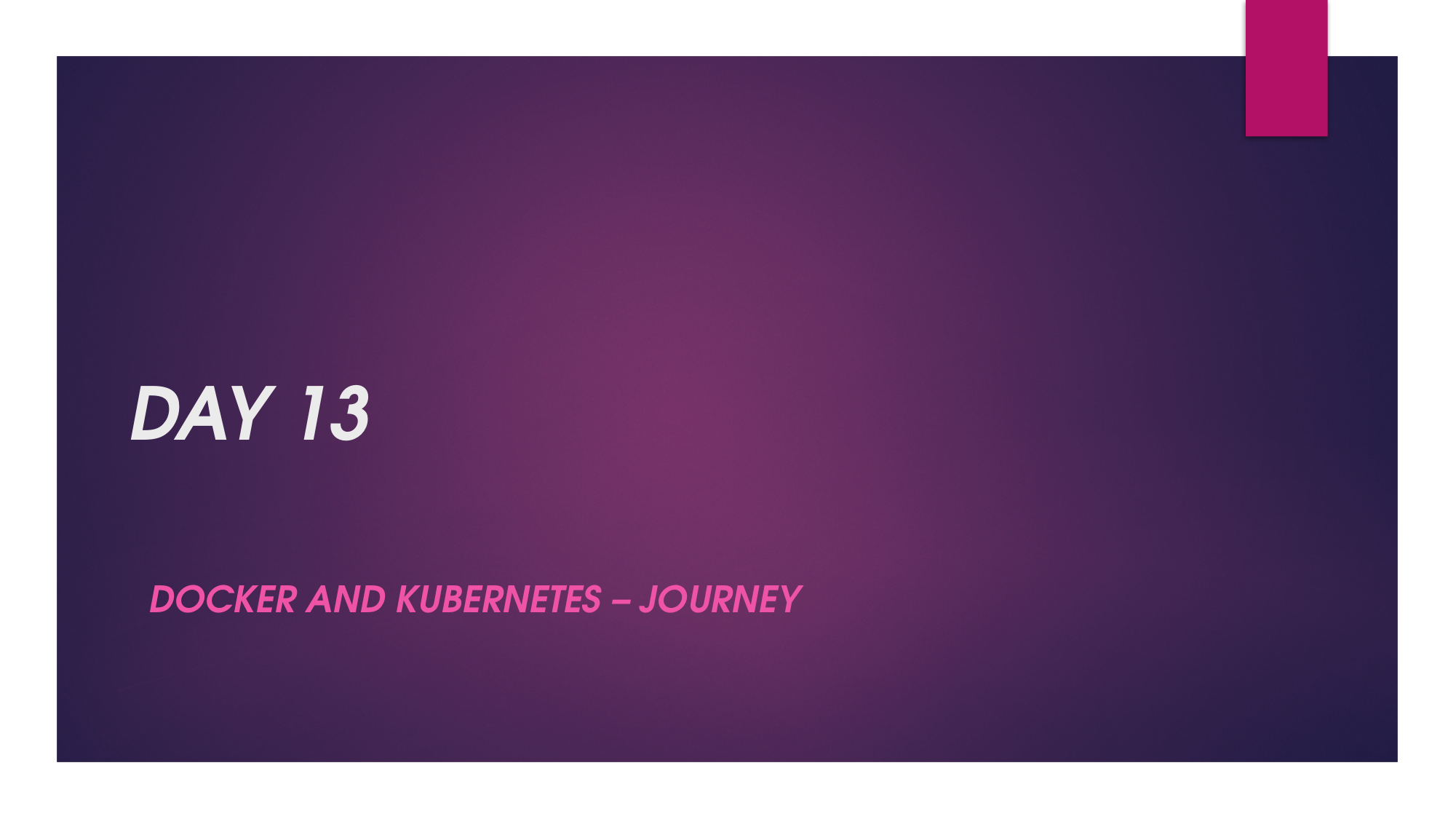

# DAY 13
docker and Kubernetes – Journey